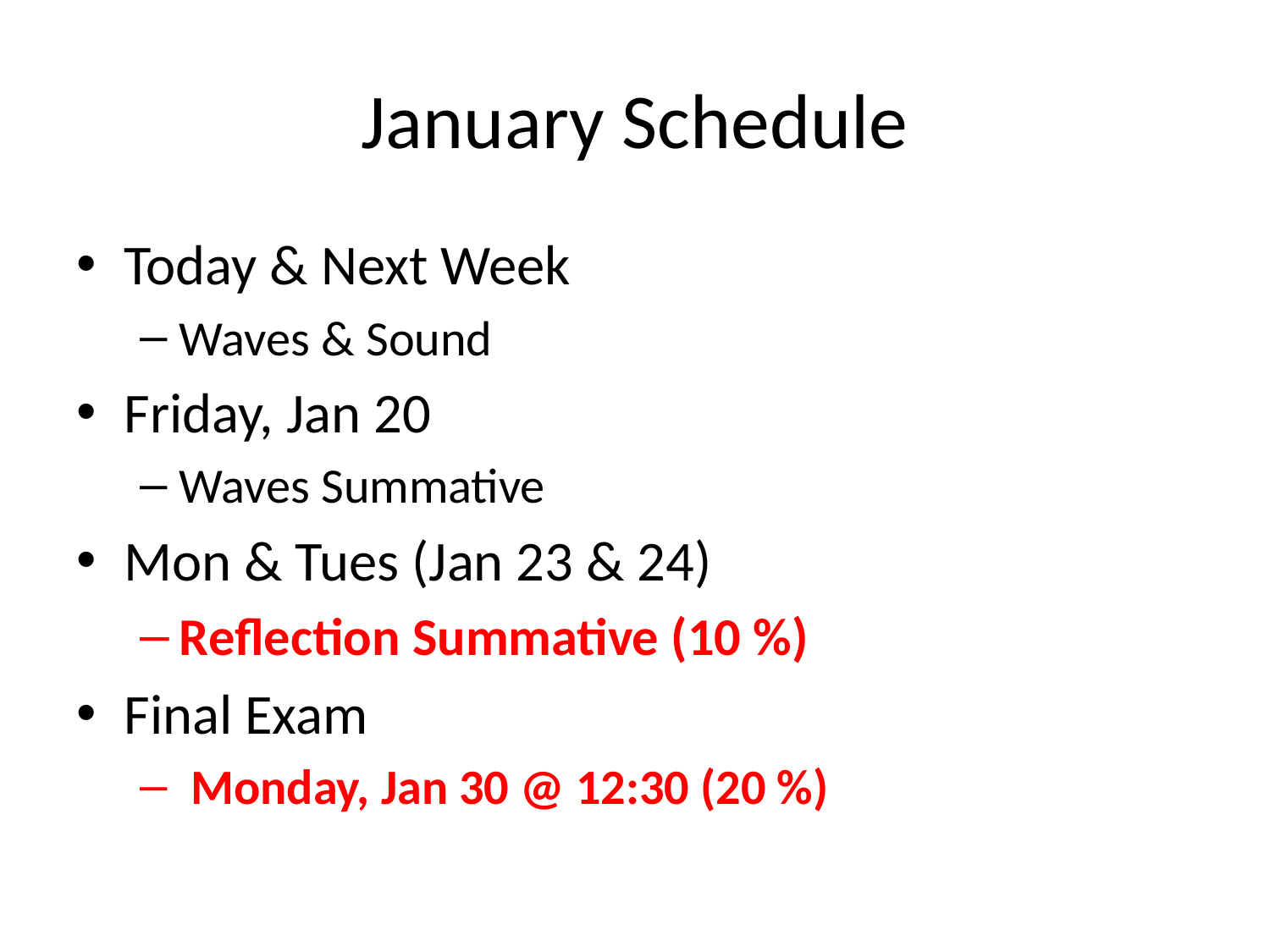

# January Schedule
Today & Next Week
Waves & Sound
Friday, Jan 20
Waves Summative
Mon & Tues (Jan 23 & 24)
Reflection Summative (10 %)
Final Exam
 Monday, Jan 30 @ 12:30 (20 %)